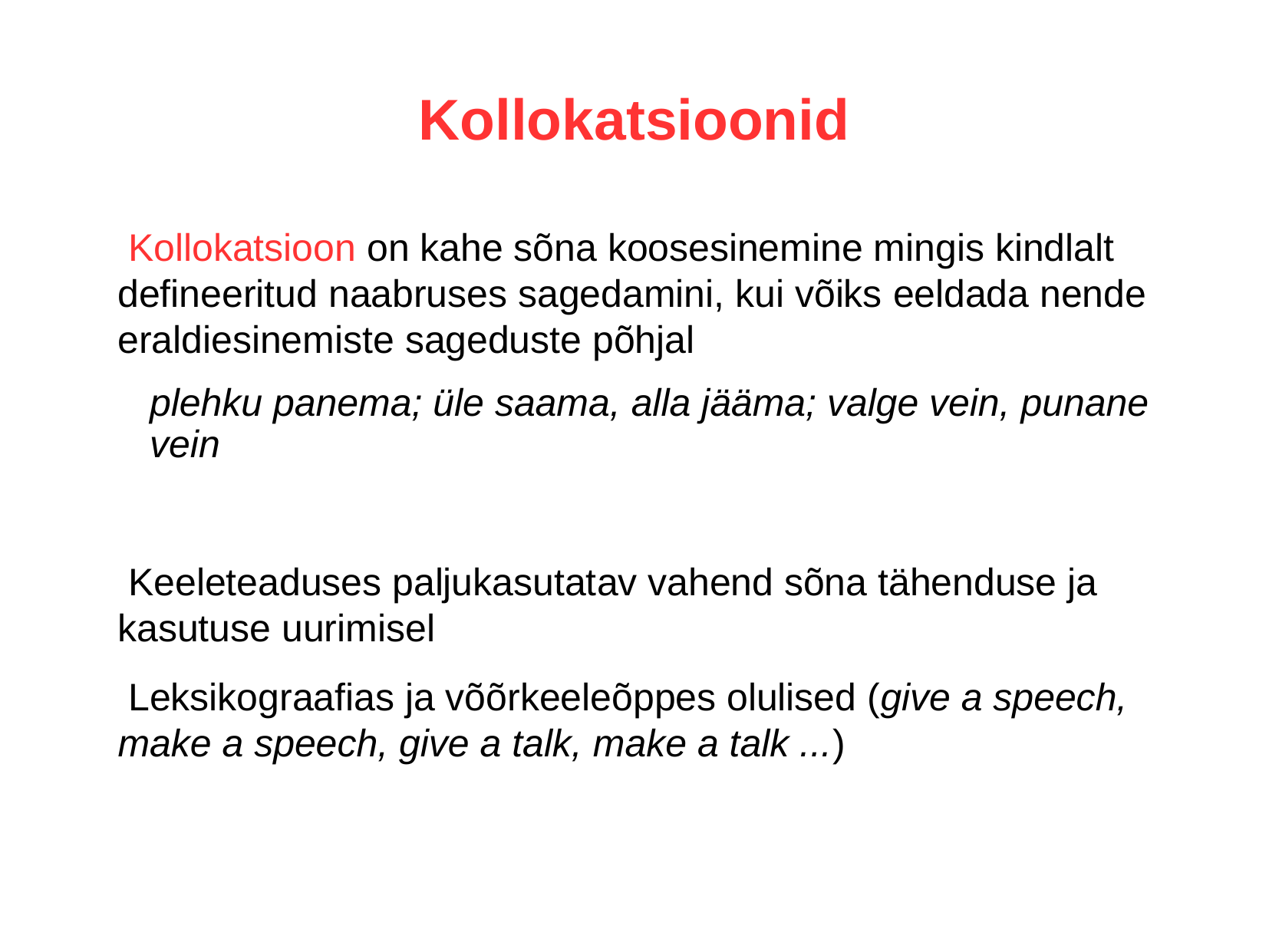

Kollokatsioonid
 Kollokatsioon on kahe sõna koosesinemine mingis kindlalt defineeritud naabruses sagedamini, kui võiks eeldada nende eraldiesinemiste sageduste põhjal
plehku panema; üle saama, alla jääma; valge vein, punane vein

 Keeleteaduses paljukasutatav vahend sõna tähenduse ja kasutuse uurimisel
 Leksikograafias ja võõrkeeleõppes olulised (give a speech, make a speech, give a talk, make a talk ...)